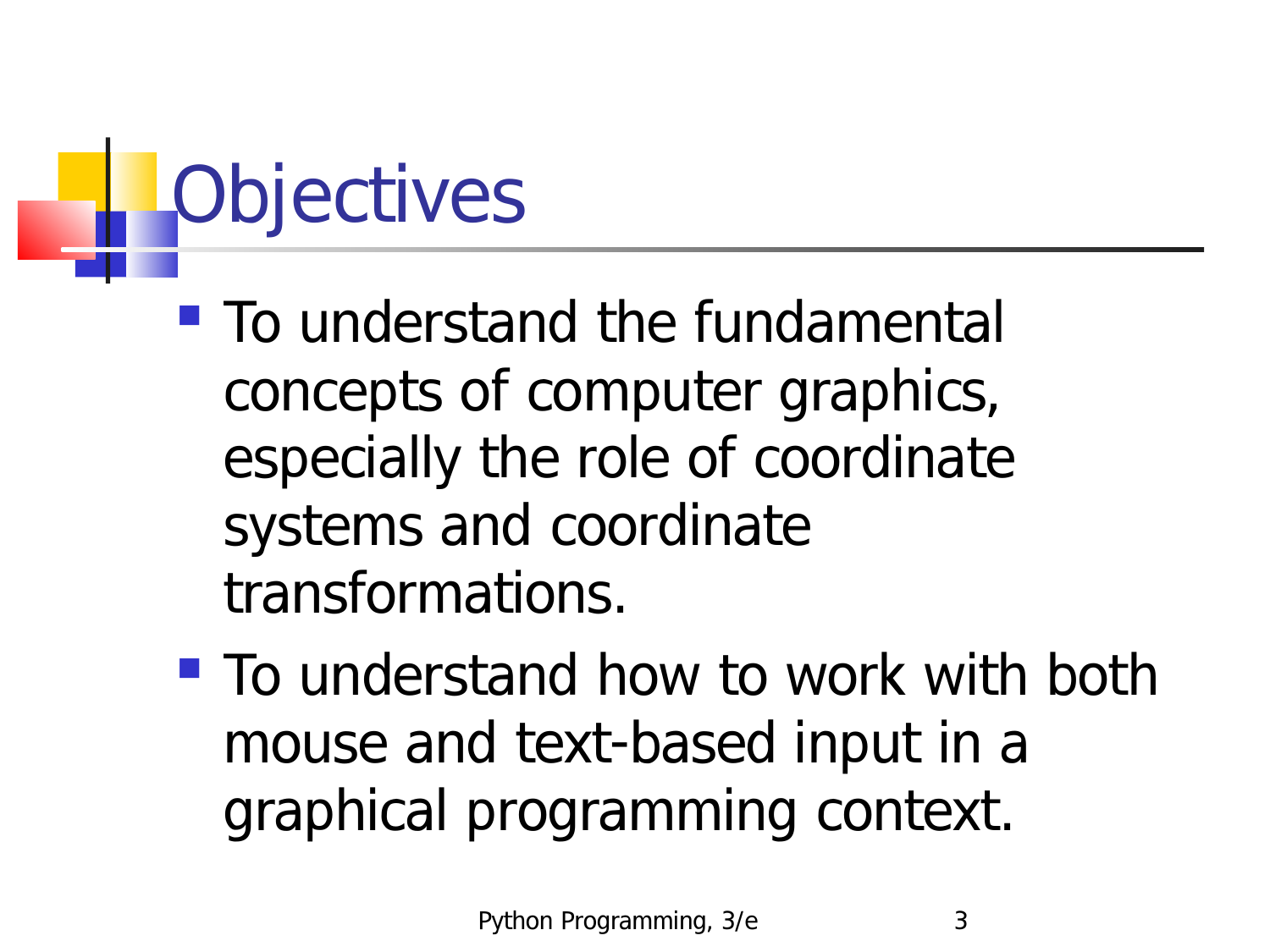

Objectives
To understand the fundamental concepts of computer graphics, especially the role of coordinate systems and coordinate transformations.
To understand how to work with both mouse and text-based input in a graphical programming context.
Python Programming, 3/e
3